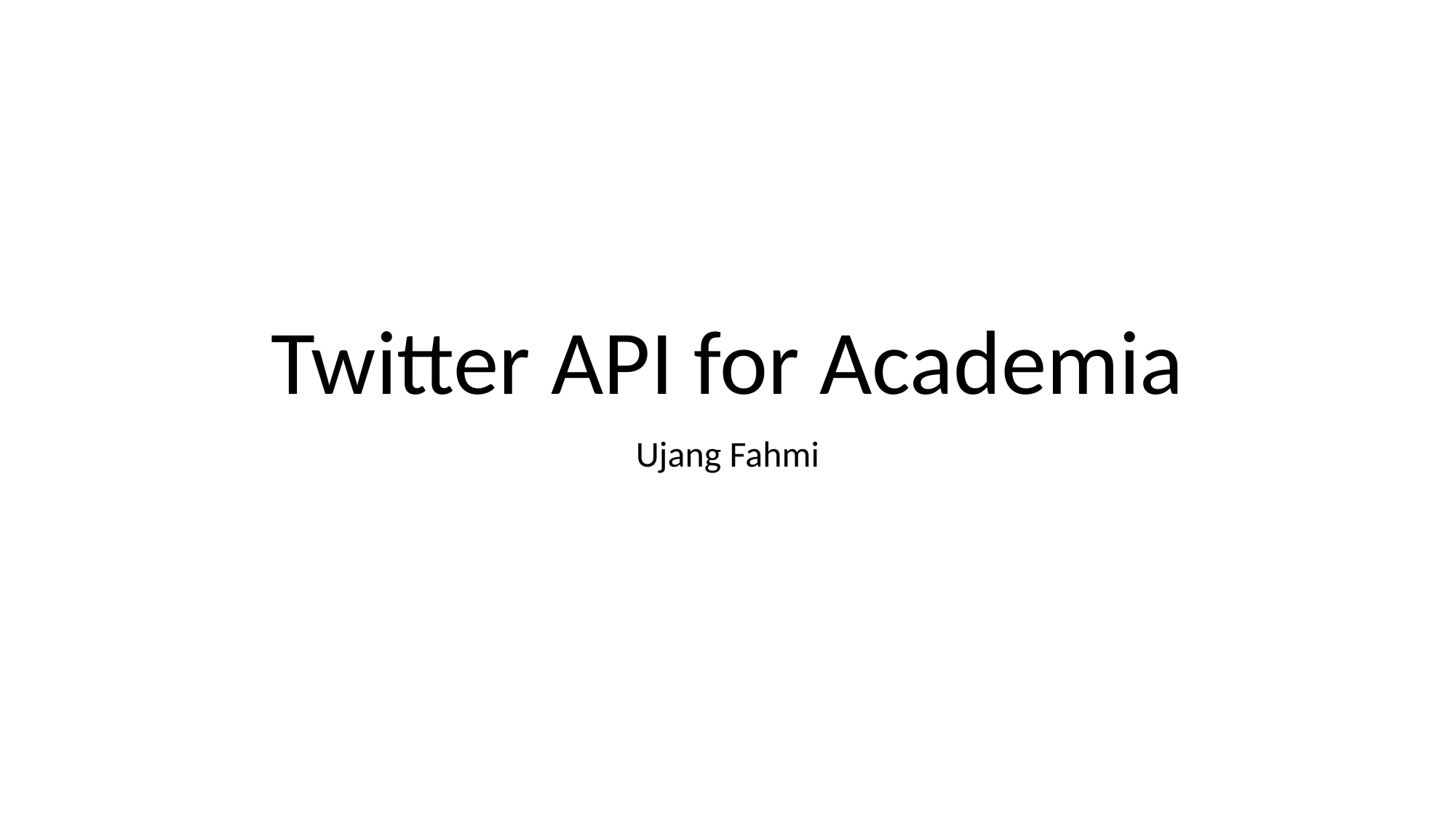

# Twitter API for Academia
Ujang Fahmi